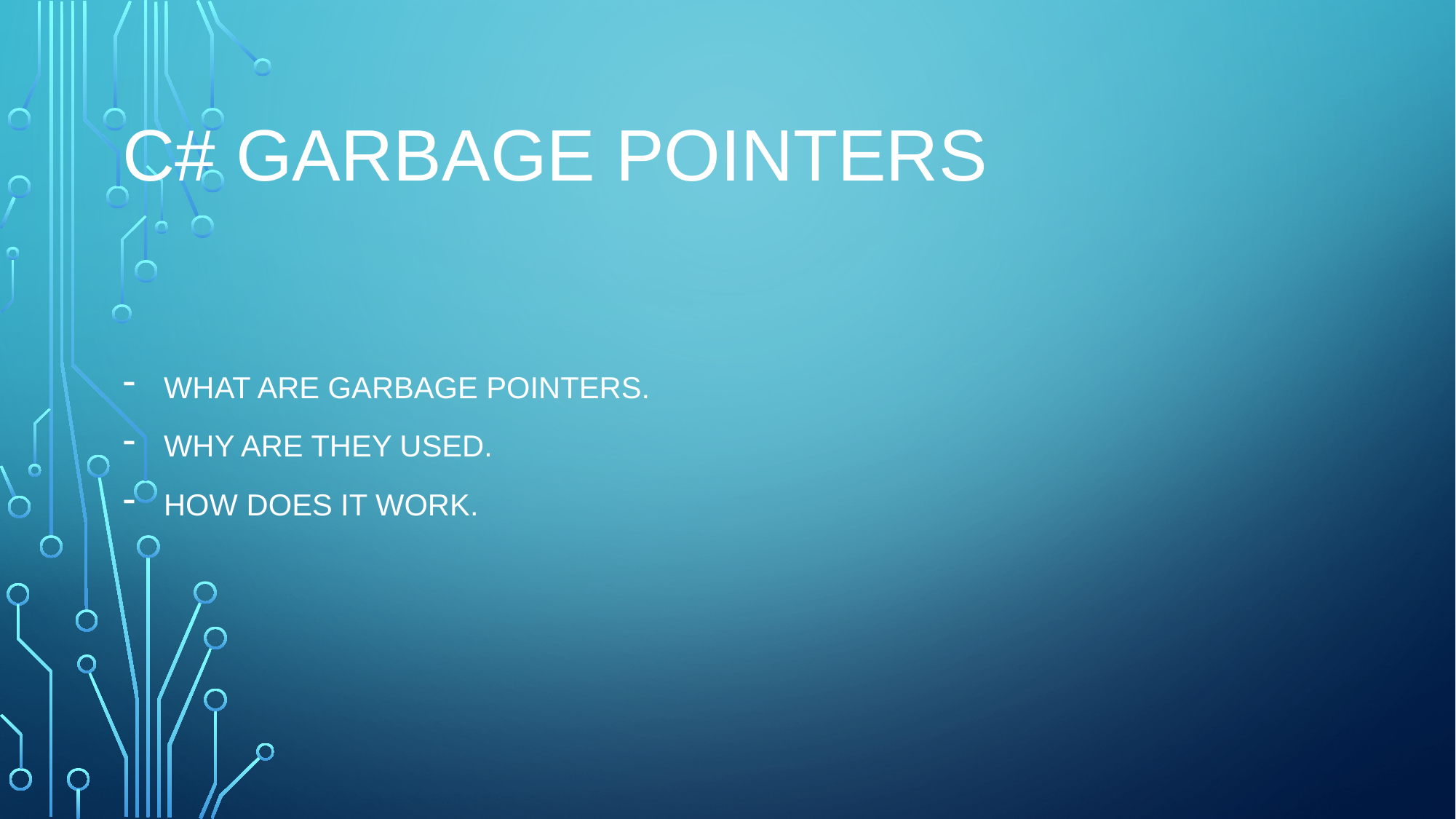

# C# garbage pointers
What are garbage pointers.
Why are they used.
How does it work.